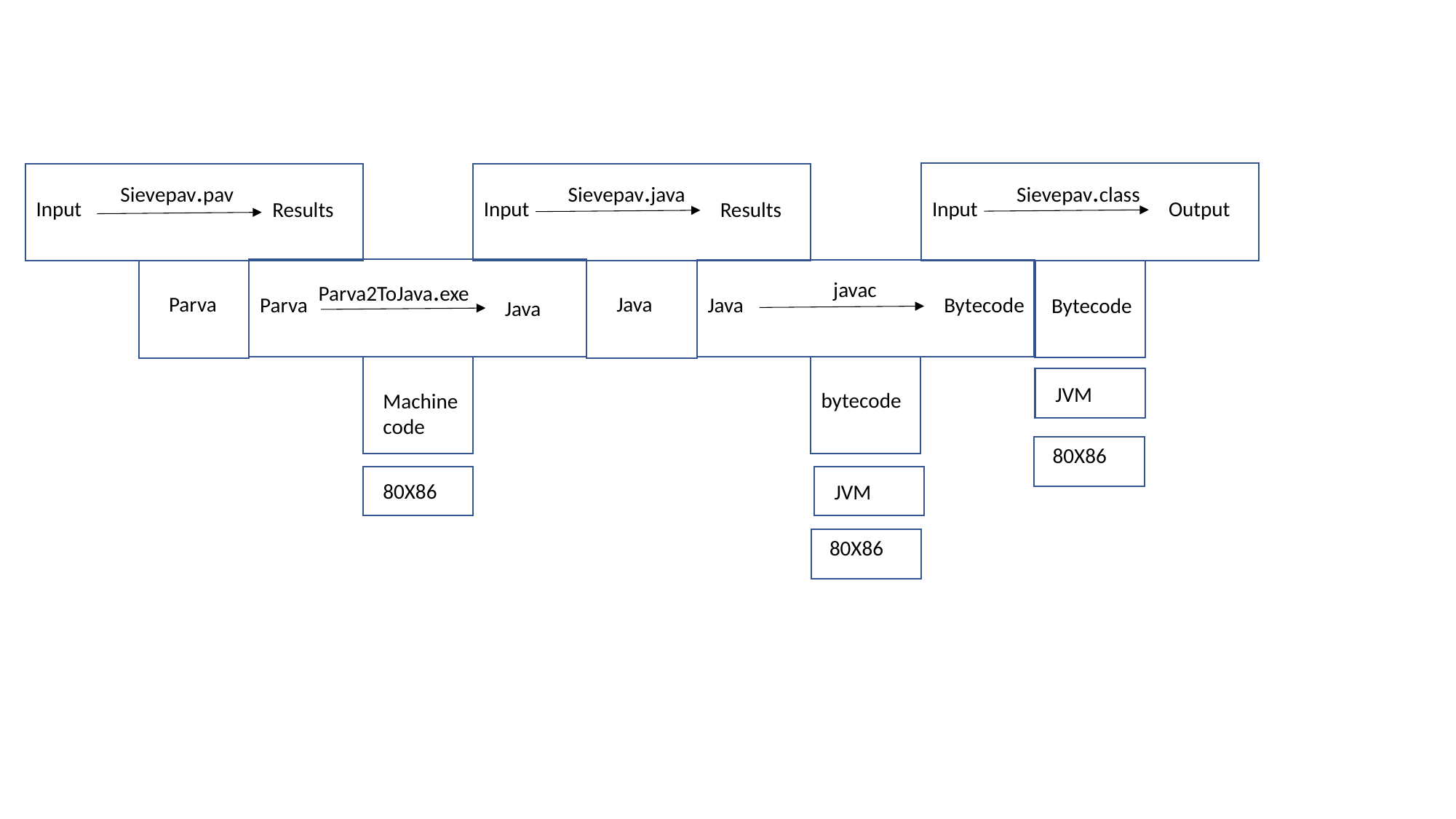

Sievepav.class
Sievepav.pav
Sievepav.java
Input
Output
Input
Input
Results
Results

Parva2ToJava.exe
javac
Parva
Java
Parva
Java
Bytecode
Bytecode
Java

JVM
bytecode
Machine code

80X86

80X86
JVM

80X86